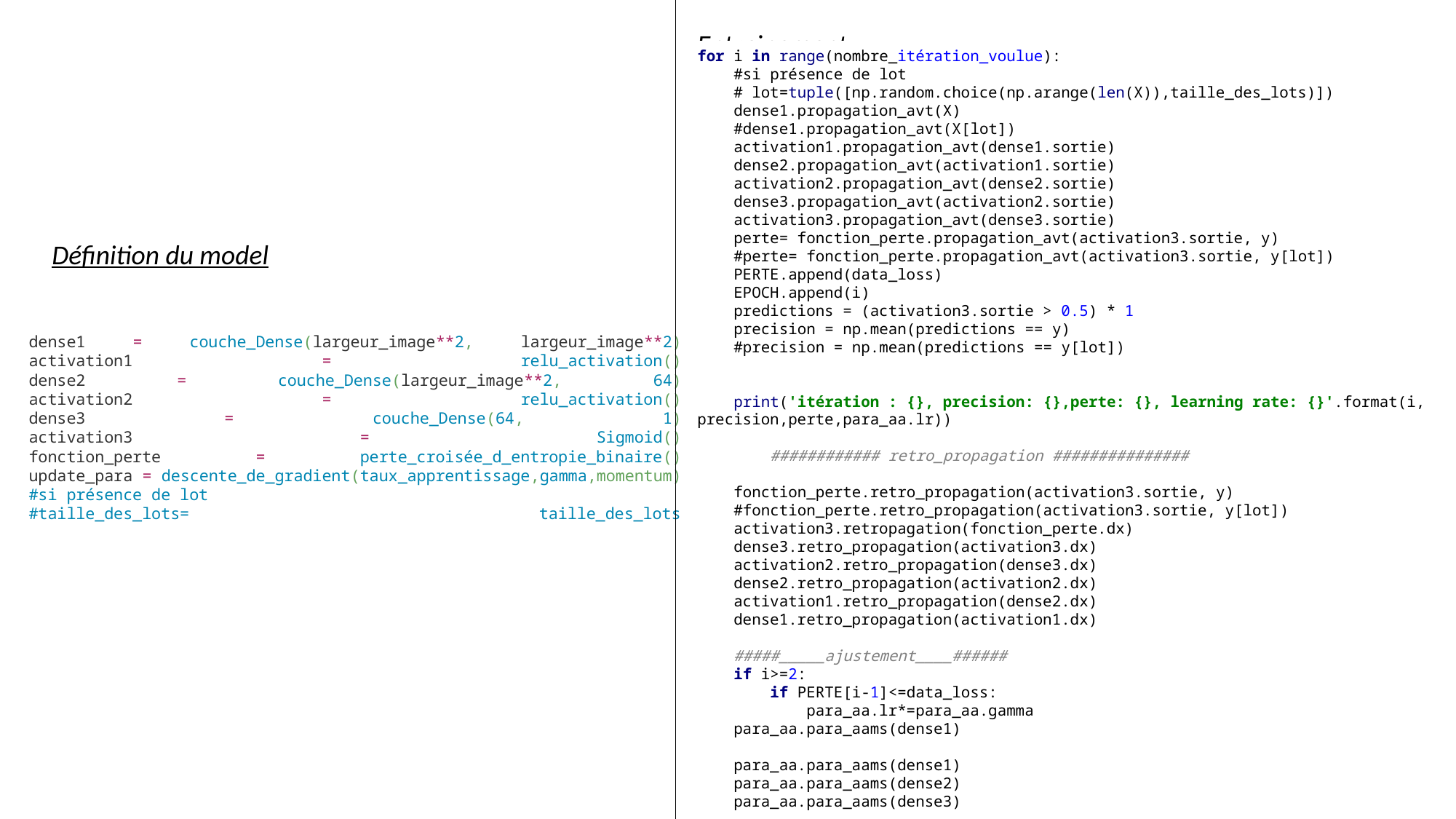

Entrainement
for i in range(nombre_itération_voulue):
    #si présence de lot
    # lot=tuple([np.random.choice(np.arange(len(X)),taille_des_lots)])
    dense1.propagation_avt(X)
    #dense1.propagation_avt(X[lot])
    activation1.propagation_avt(dense1.sortie)
    dense2.propagation_avt(activation1.sortie)
    activation2.propagation_avt(dense2.sortie)
    dense3.propagation_avt(activation2.sortie)
    activation3.propagation_avt(dense3.sortie)
    perte= fonction_perte.propagation_avt(activation3.sortie, y)
    #perte= fonction_perte.propagation_avt(activation3.sortie, y[lot])
    PERTE.append(data_loss)
    EPOCH.append(i)
    predictions = (activation3.sortie > 0.5) * 1
    precision = np.mean(predictions == y)
    #precision = np.mean(predictions == y[lot])
    print('itération : {}, precision: {},perte: {}, learning rate: {}'.format(i, precision,perte,para_aa.lr))
        ############ retro_propagation ###############
    fonction_perte.retro_propagation(activation3.sortie, y)
    #fonction_perte.retro_propagation(activation3.sortie, y[lot])
    activation3.retropagation(fonction_perte.dx)
    dense3.retro_propagation(activation3.dx)
    activation2.retro_propagation(dense3.dx)
    dense2.retro_propagation(activation2.dx)
    activation1.retro_propagation(dense2.dx)
    dense1.retro_propagation(activation1.dx)
    #####_____ajustement____######
    if i>=2:
        if PERTE[i-1]<=data_loss:
            para_aa.lr*=para_aa.gamma
    para_aa.para_aams(dense1)
    para_aa.para_aams(dense1)
    para_aa.para_aams(dense2)
    para_aa.para_aams(dense3)
Définition du model
dense1 = couche_Dense(largeur_image**2, largeur_image**2)
activation1 = relu_activation()
dense2 = couche_Dense(largeur_image**2, 64)
activation2 = relu_activation()
dense3 = couche_Dense(64, 1)
activation3 = Sigmoid()
fonction_perte = perte_croisée_d_entropie_binaire()
update_para = descente_de_gradient(taux_apprentissage,gamma,momentum)
#si présence de lot
#taille_des_lots= taille_des_lots

27